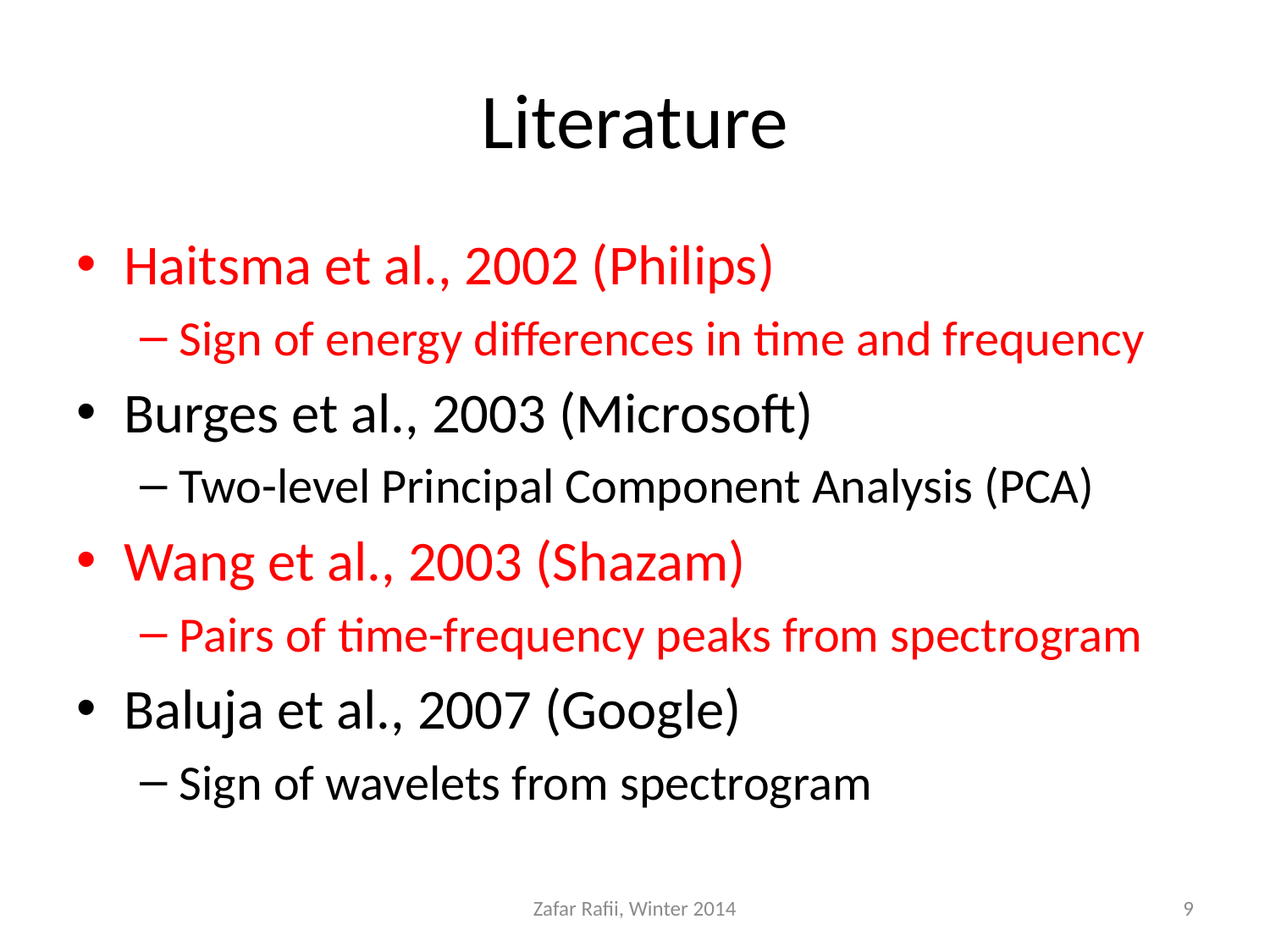

# Literature
Haitsma et al., 2002 (Philips)
Sign of energy differences in time and frequency
Burges et al., 2003 (Microsoft)
Two-level Principal Component Analysis (PCA)
Wang et al., 2003 (Shazam)
Pairs of time-frequency peaks from spectrogram
Baluja et al., 2007 (Google)
Sign of wavelets from spectrogram

Zafar Rafii, Winter 2014
9